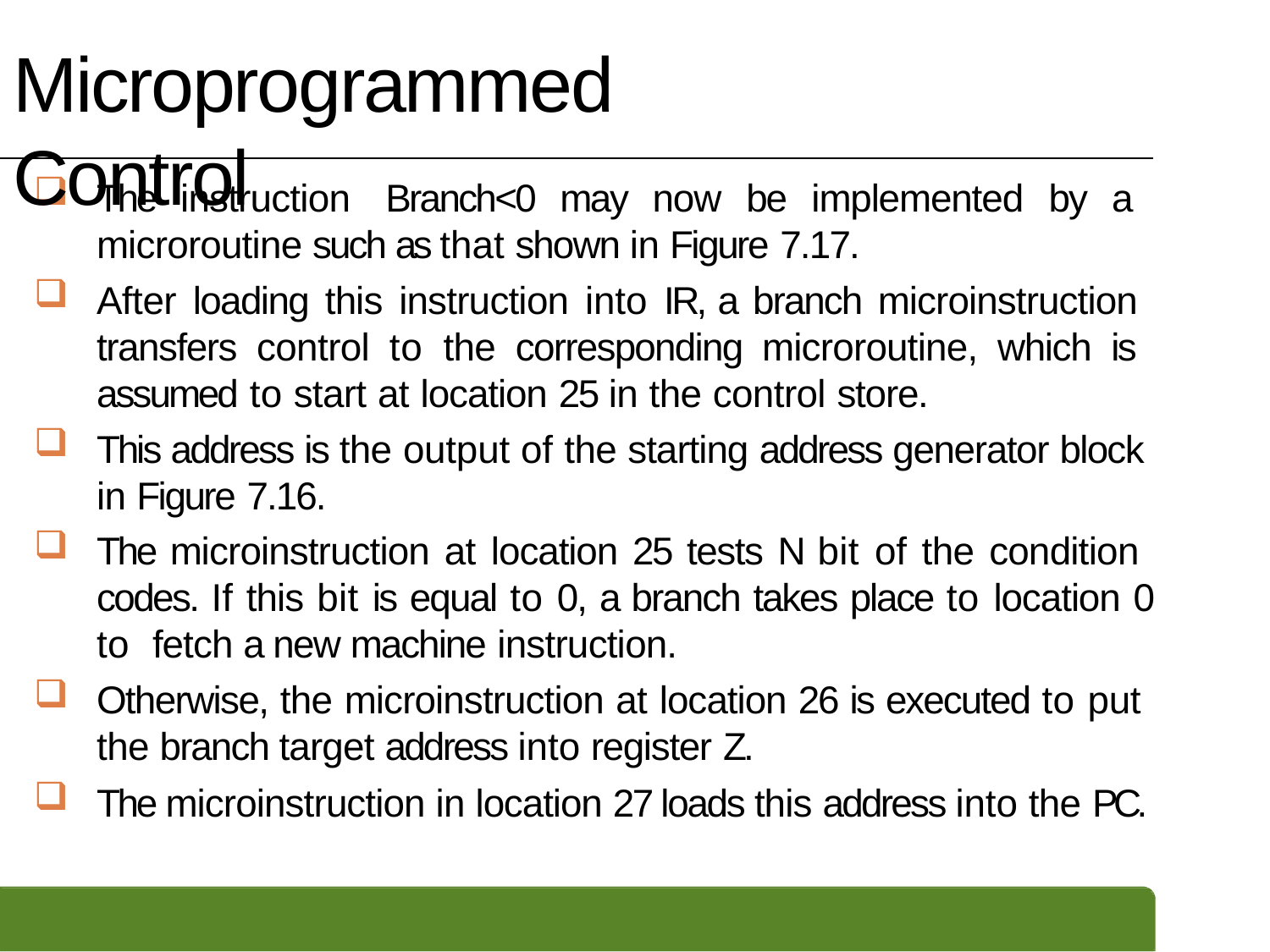

# Microprogrammed Control

The instruction Branch<0 may now be implemented by a  microroutine such as that shown in Figure 7.17.
After loading this instruction into IR, a branch microinstruction  transfers control to the corresponding microroutine, which is  assumed to start at location 25 in the control store.
This address is the output of the starting address generator block  in Figure 7.16.
The microinstruction at location 25 tests N bit of the condition  codes. If this bit is equal to 0, a branch takes place to location 0 to  fetch a new machine instruction.
Otherwise, the microinstruction at location 26 is executed to put  the branch target address into register Z.
The microinstruction in location 27 loads this address into the PC.